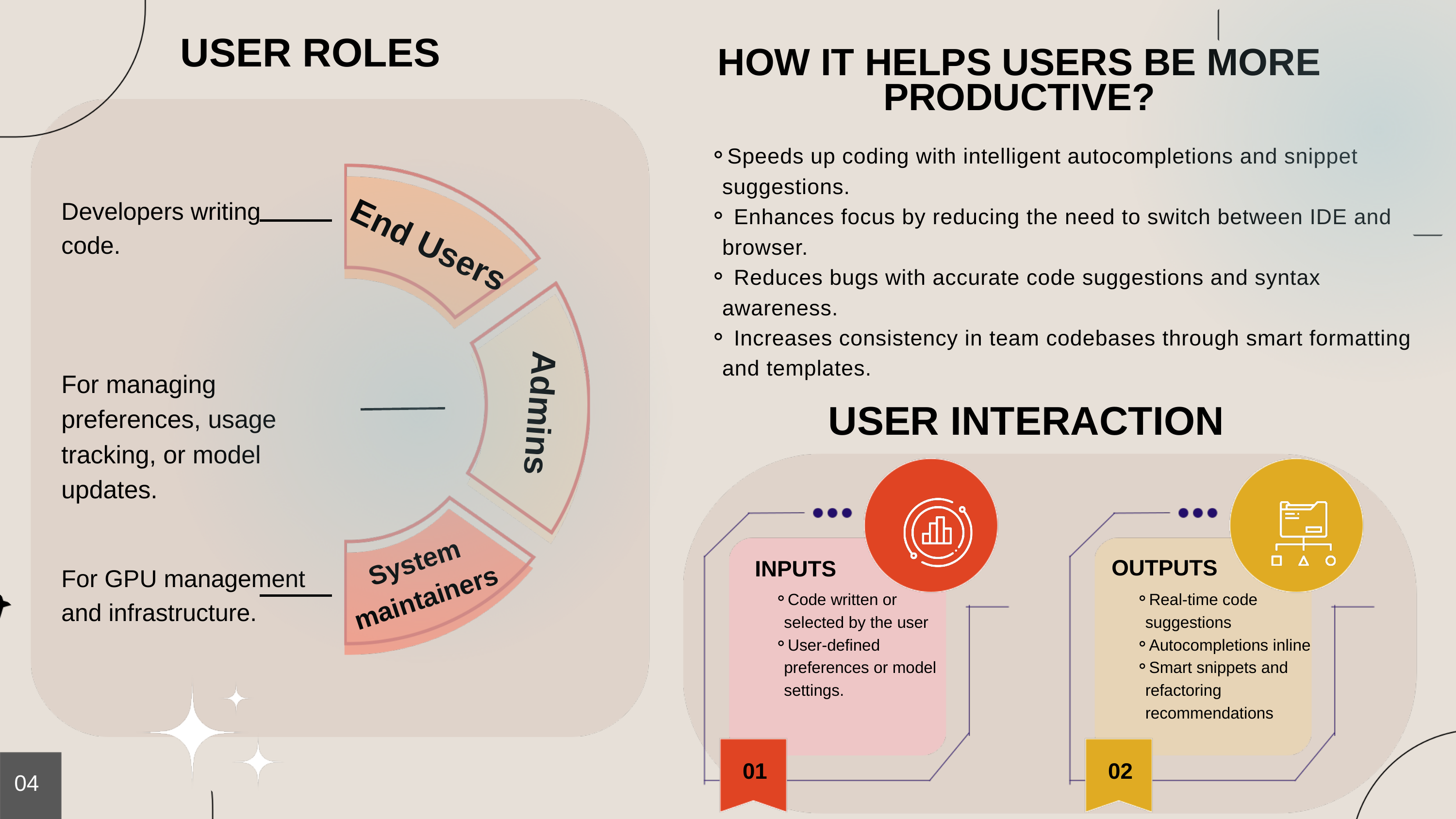

USER ROLES

HOW IT HELPS USERS BE MORE PRODUCTIVE?

Speeds up coding with intelligent autocompletions and snippet suggestions.
 Enhances focus by reducing the need to switch between IDE and browser.
 Reduces bugs with accurate code suggestions and syntax awareness.
 Increases consistency in team codebases through smart formatting and templates.

Developers writing code.

End Users

For managing preferences, usage tracking, or model updates.

Admins

USER INTERACTION

System maintainers

OUTPUTS

INPUTS

For GPU management and infrastructure.

Code written or selected by the user
User-defined preferences or model settings.

Real-time code suggestions
Autocompletions inline
Smart snippets and refactoring recommendations

01

02

04